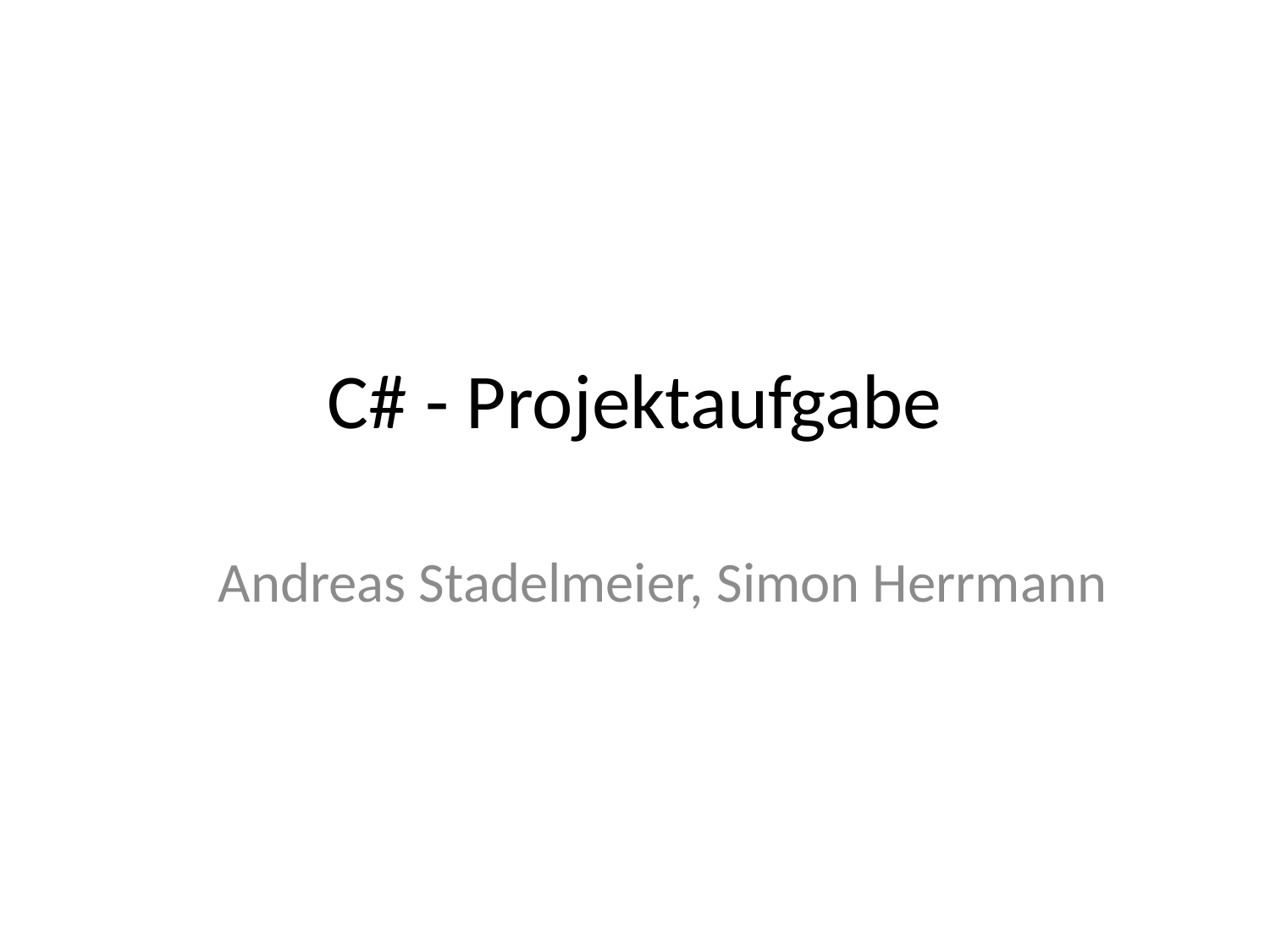

# C# - Projektaufgabe
Andreas Stadelmeier, Simon Herrmann